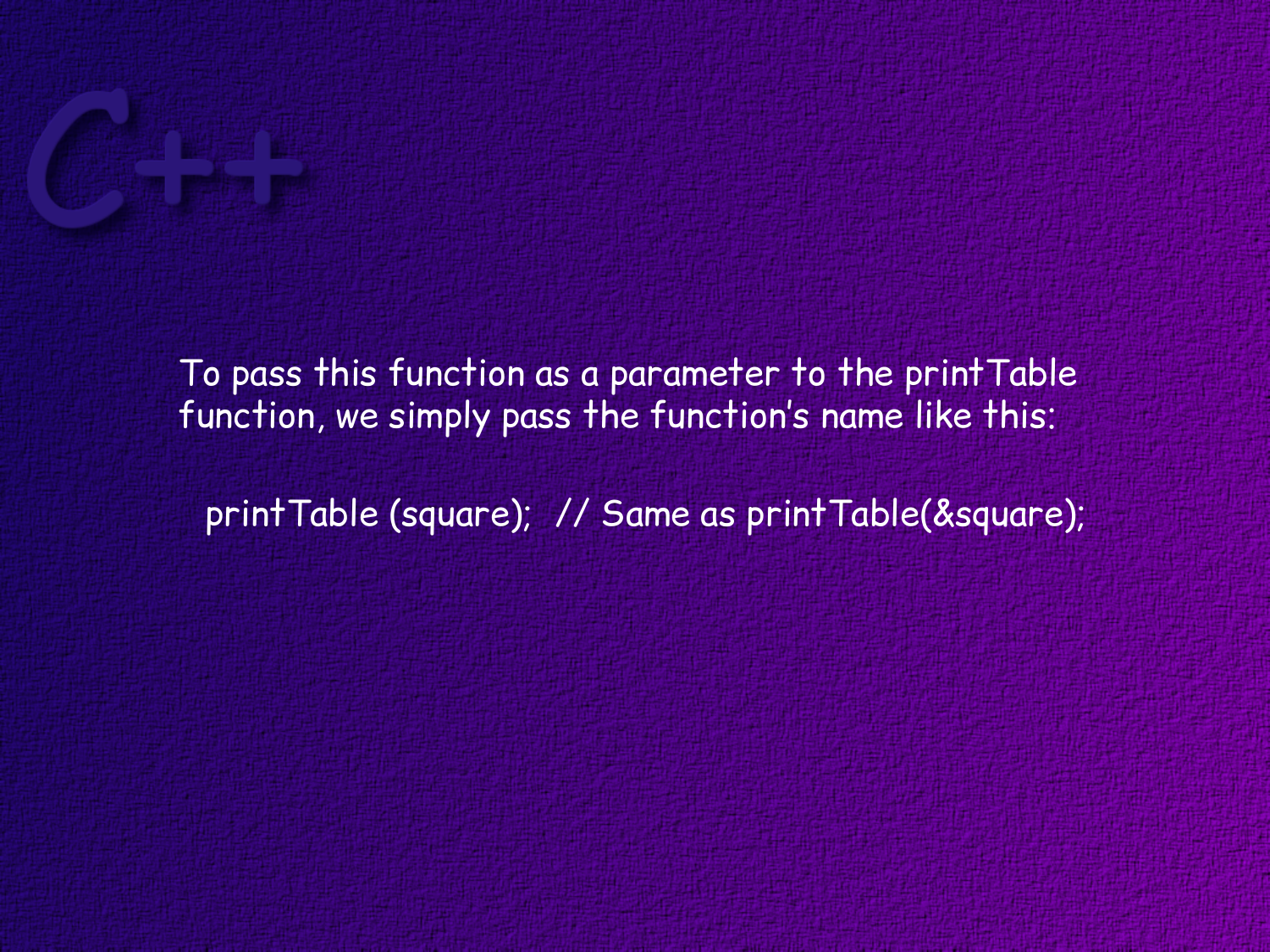

To pass this function as a parameter to the printTable
function, we simply pass the function’s name like this:
printTable (square);  // Same as printTable(&square);